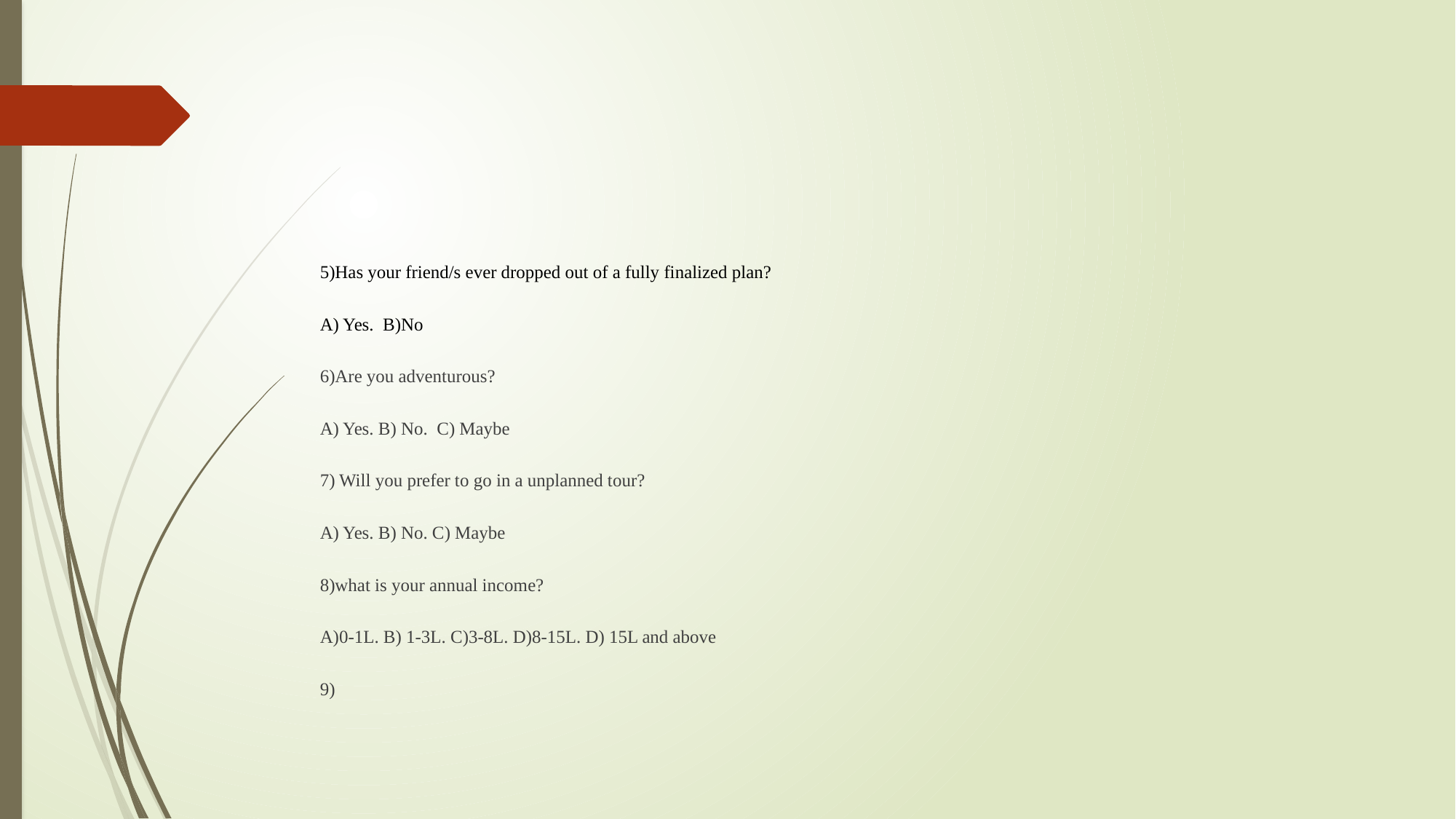

5)Has your friend/s ever dropped out of a fully finalized plan?
A) Yes.  B)No
6)Are you adventurous?
A) Yes. B) No.  C) Maybe
7) Will you prefer to go in a unplanned tour?
A) Yes. B) No. C) Maybe
8)what is your annual income?
A)0-1L. B) 1-3L. C)3-8L. D)8-15L. D) 15L and above
9)